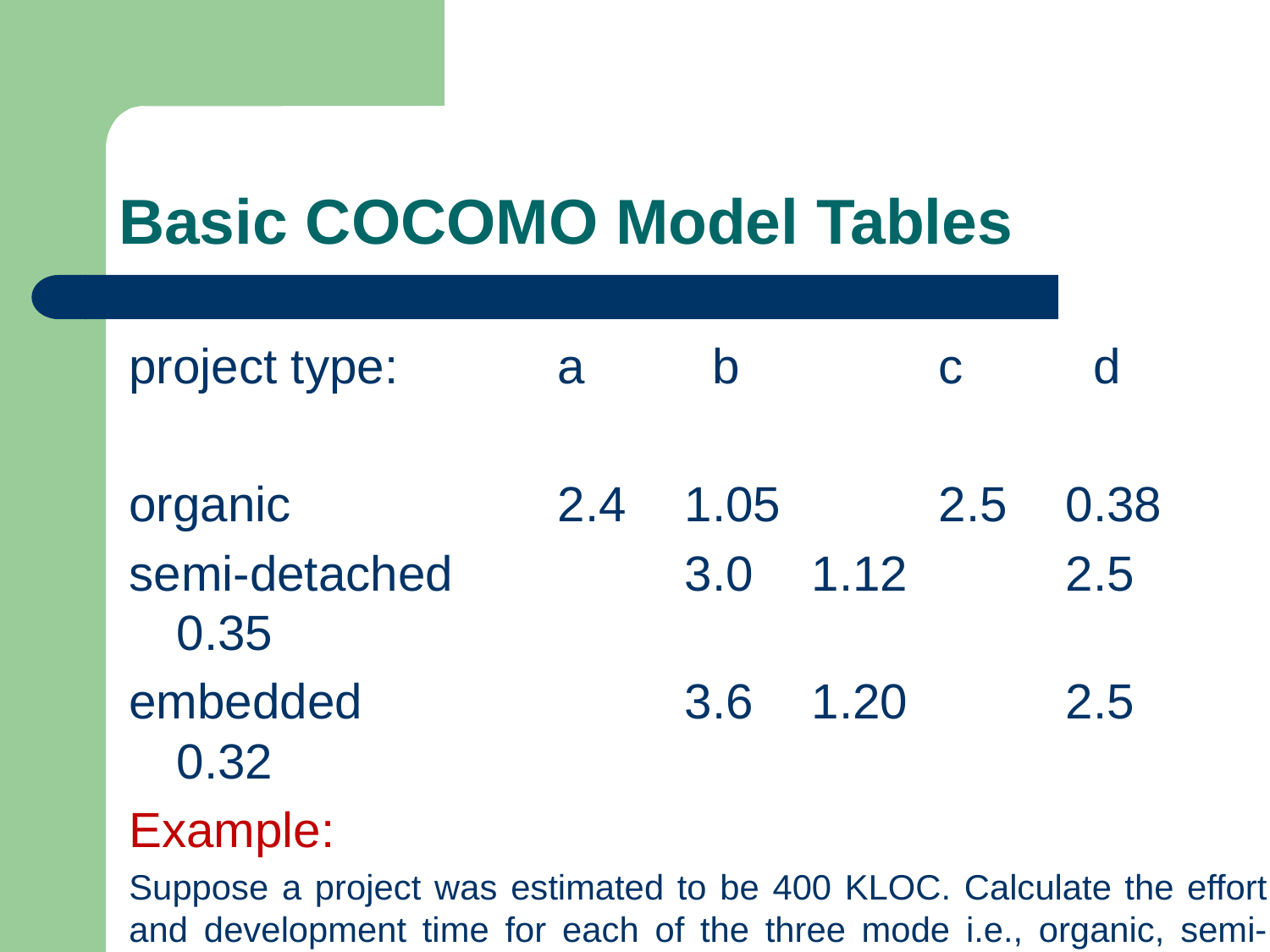

# Basic COCOMO Model Tables
project type:		a	  b		c	  d

organic			2.4	1.05		2.5	0.38
semi-detached		3.0	1.12		2.5	0.35
embedded			3.6	1.20		2.5	0.32
Example:
Suppose a project was estimated to be 400 KLOC. Calculate the effort and development time for each of the three mode i.e., organic, semi-detached & embedded.